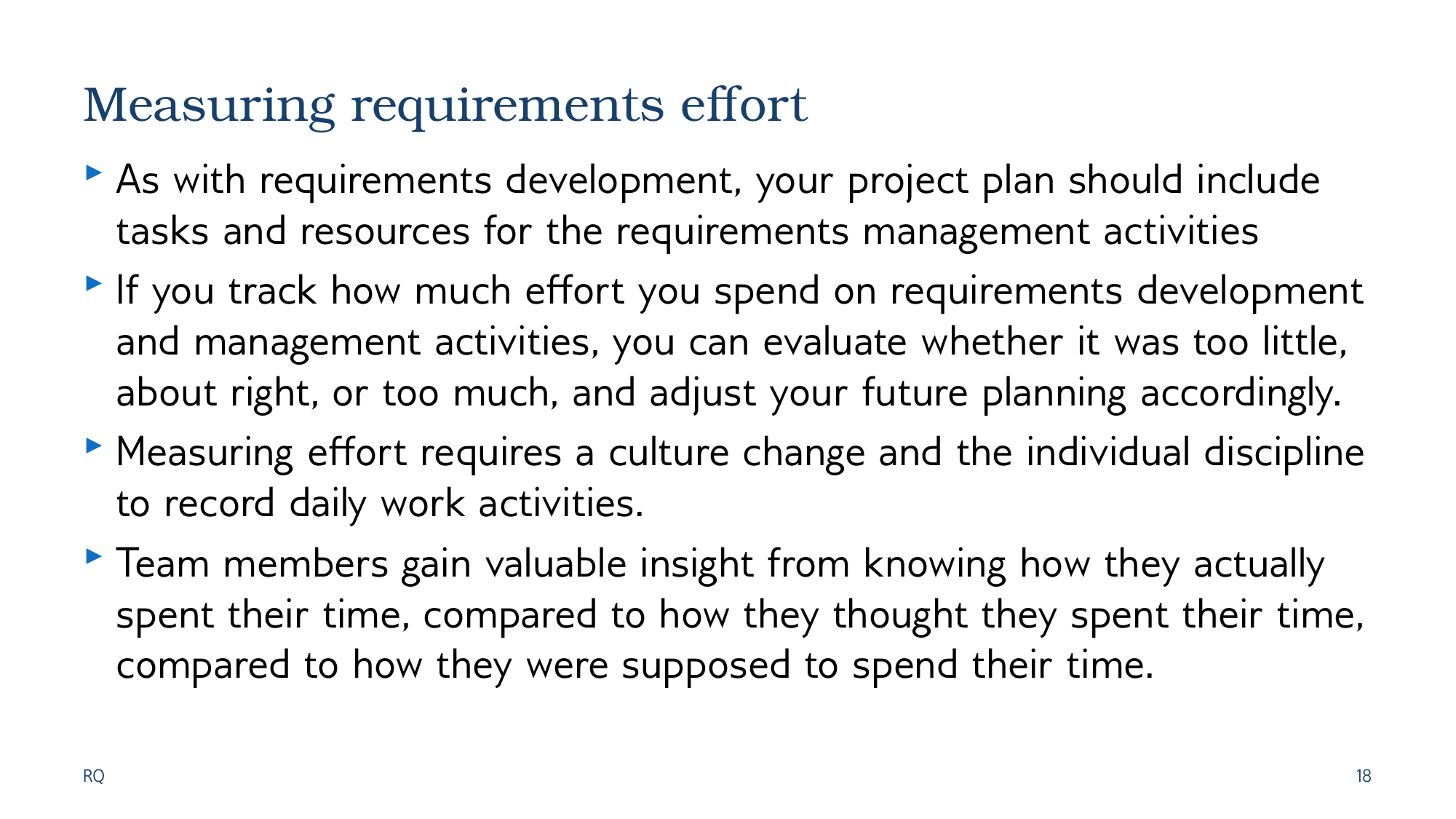

# Measuring requirements effort
As with requirements development, your project plan should include tasks and resources for the requirements management activities
If you track how much effort you spend on requirements development and management activities, you can evaluate whether it was too little, about right, or too much, and adjust your future planning accordingly.
Measuring effort requires a culture change and the individual discipline to record daily work activities.
Team members gain valuable insight from knowing how they actually spent their time, compared to how they thought they spent their time, compared to how they were supposed to spend their time.
RQ
18